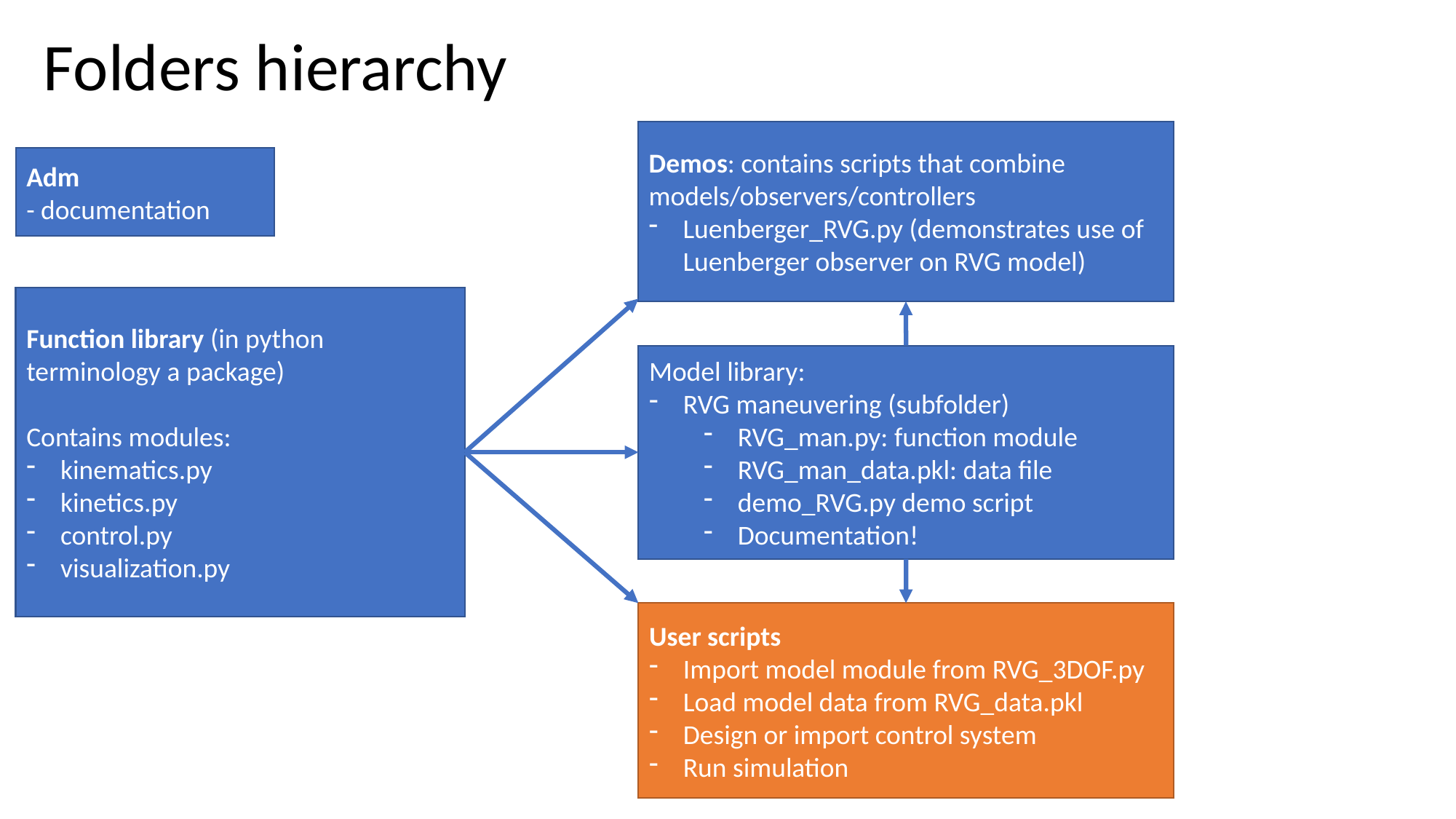

# Folders hierarchy
Demos: contains scripts that combine models/observers/controllers
Luenberger_RVG.py (demonstrates use of Luenberger observer on RVG model)
Adm
- documentation
Function library (in python terminology a package)

Contains modules:
kinematics.py
kinetics.py
control.py
visualization.py
Model library:
RVG maneuvering (subfolder)
RVG_man.py: function module
RVG_man_data.pkl: data file
demo_RVG.py demo script
Documentation!

User scripts
Import model module from RVG_3DOF.py
Load model data from RVG_data.pkl
Design or import control system
Run simulation